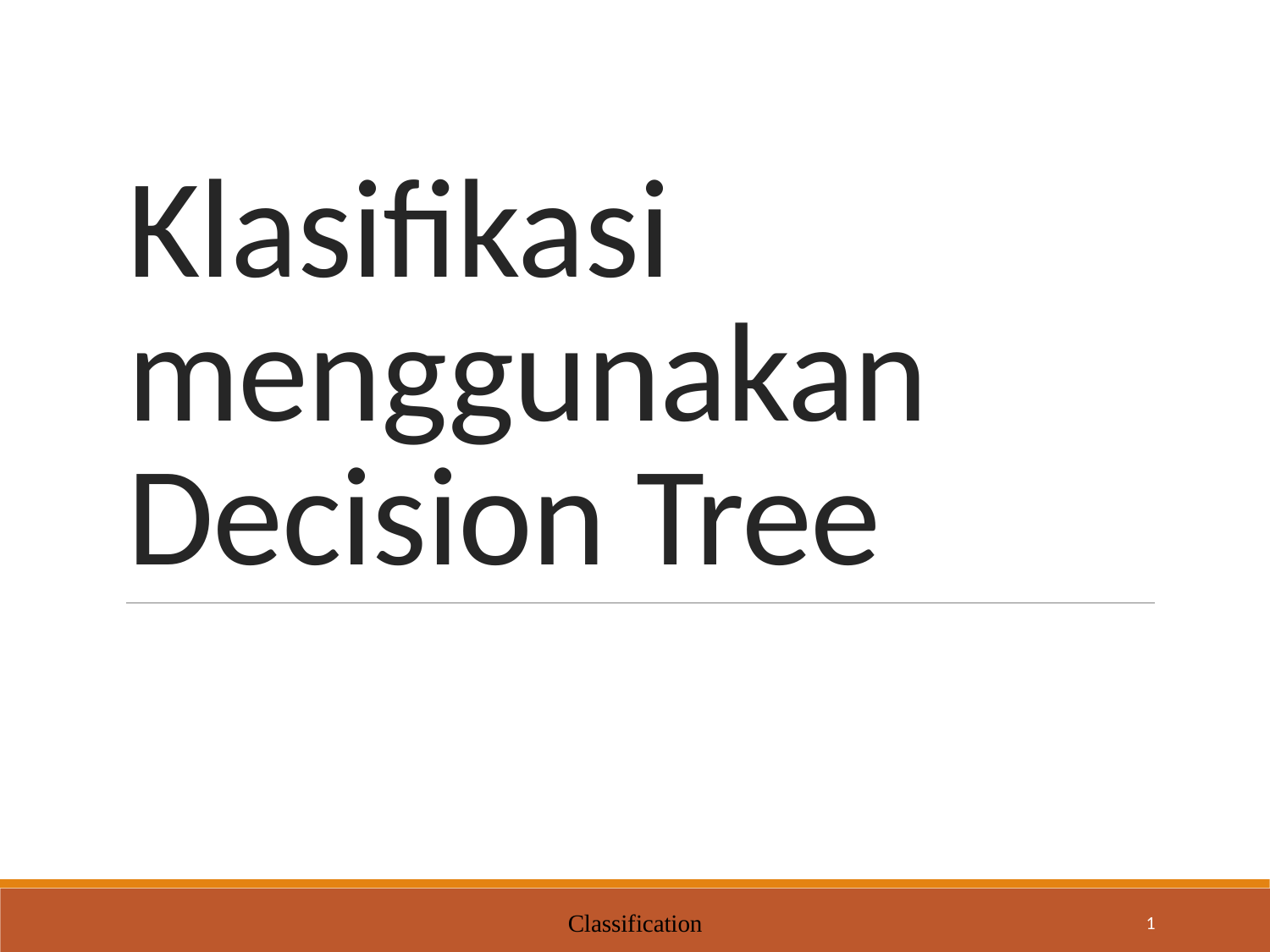

# Klasifikasi menggunakan Decision Tree
Classification
1